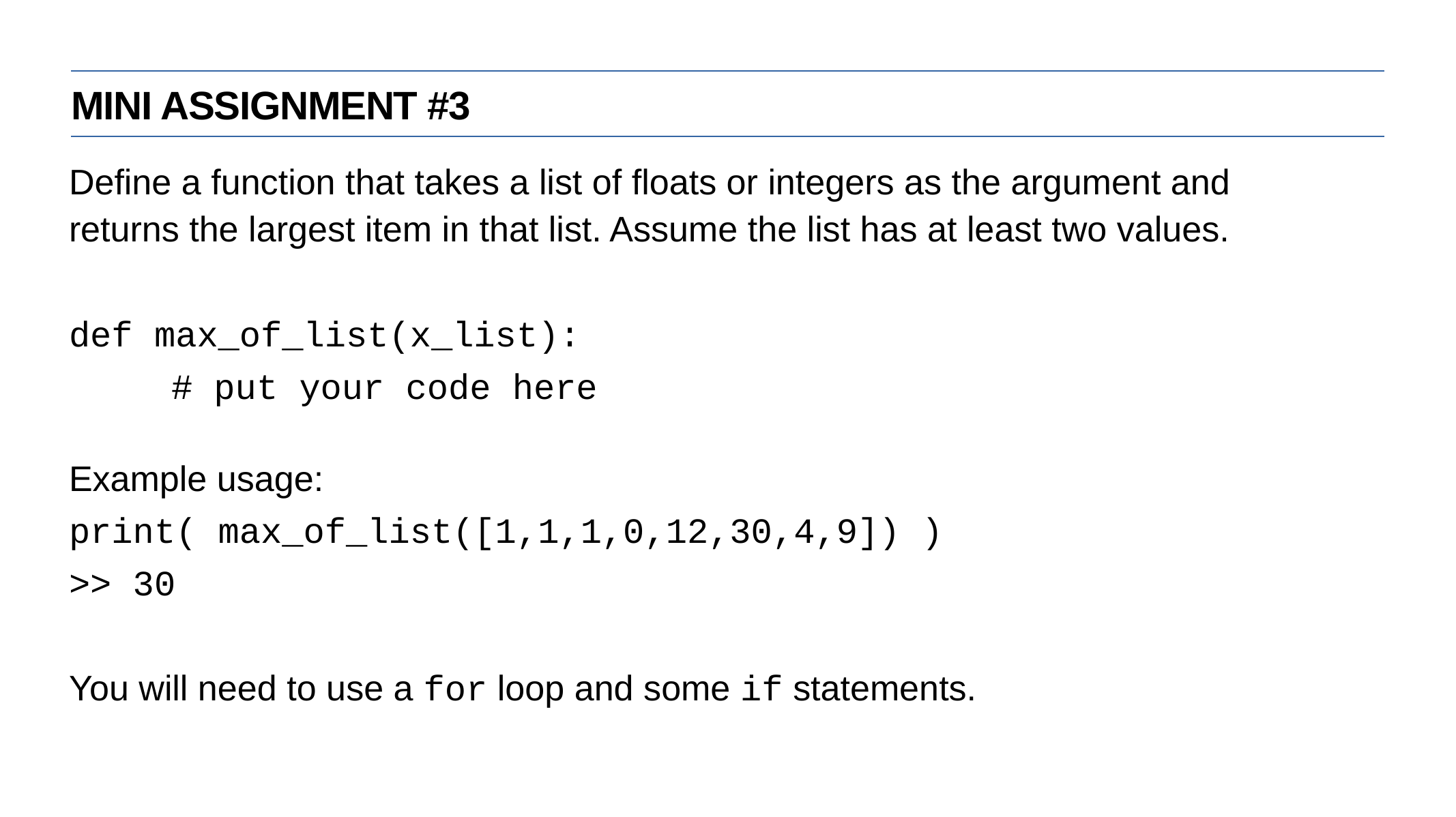

Mini assignment #3
Define a function that takes a list of floats or integers as the argument and returns the largest item in that list. Assume the list has at least two values.

def max_of_list(x_list):
	# put your code here

Example usage:
print( max_of_list([1,1,1,0,12,30,4,9]) )
>> 30

You will need to use a for loop and some if statements.